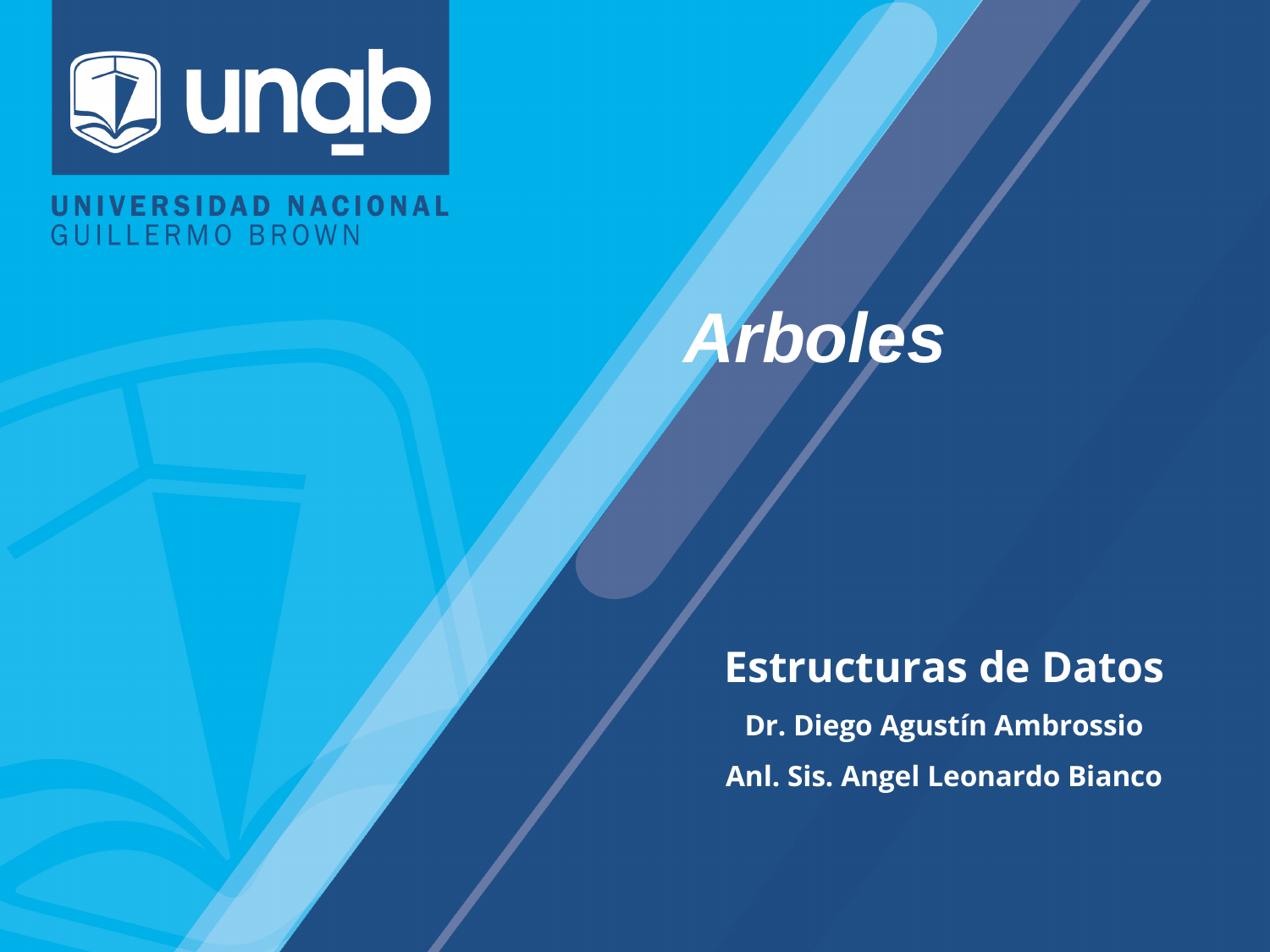

Arboles
Estructuras de Datos
Dr. Diego Agustín Ambrossio
Anl. Sis. Angel Leonardo Bianco